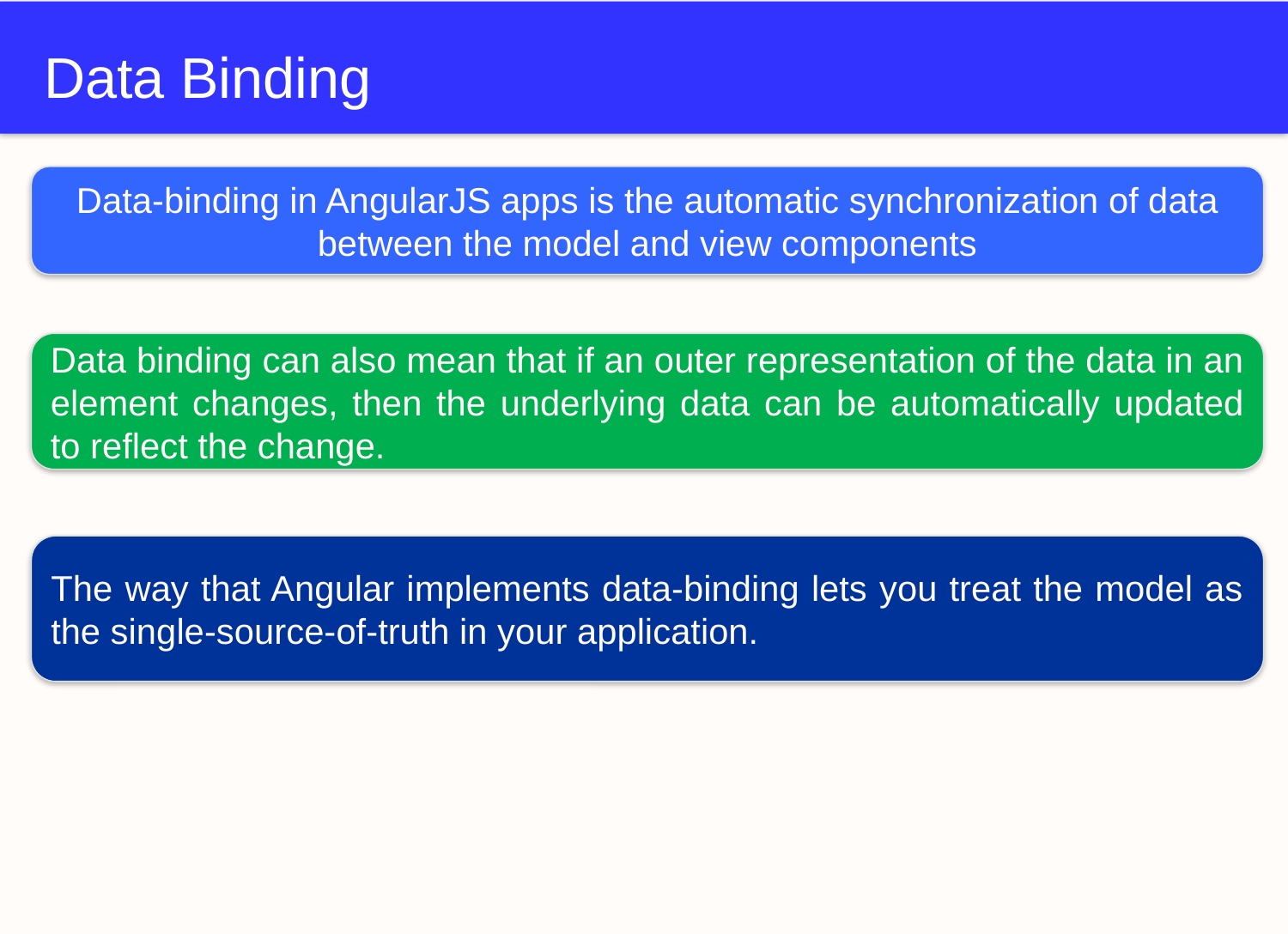

# Data Binding
Data-binding in AngularJS apps is the automatic synchronization of data between the model and view components
Data binding can also mean that if an outer representation of the data in an element changes, then the underlying data can be automatically updated to reflect the change.
The way that Angular implements data-binding lets you treat the model as the single-source-of-truth in your application.